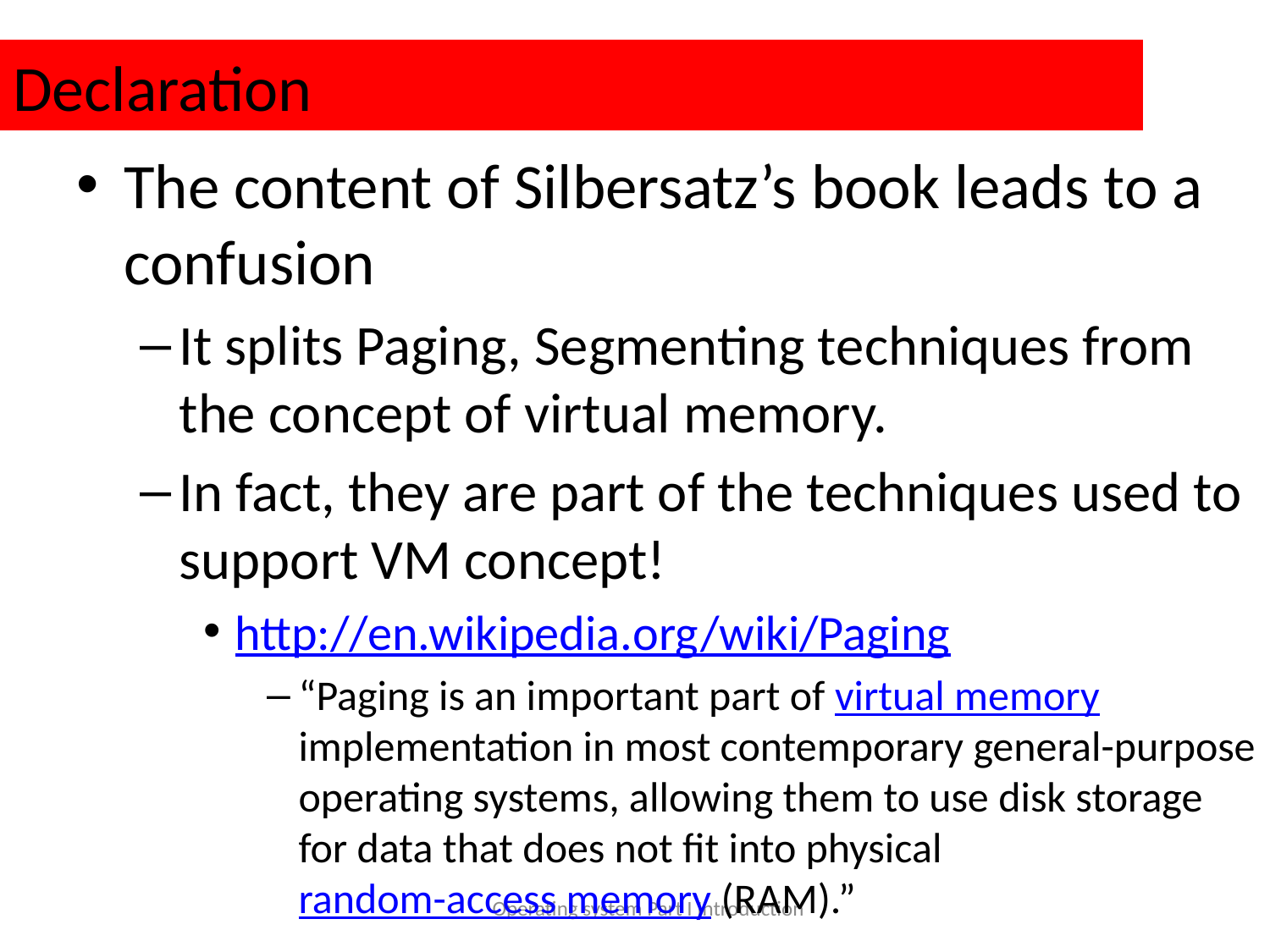

# Declaration
The content of Silbersatz’s book leads to a confusion
It splits Paging, Segmenting techniques from the concept of virtual memory.
In fact, they are part of the techniques used to support VM concept!
http://en.wikipedia.org/wiki/Paging
“Paging is an important part of virtual memory implementation in most contemporary general-purpose operating systems, allowing them to use disk storage for data that does not fit into physical random-access memory (RAM).”
Operating system Part I Introduction